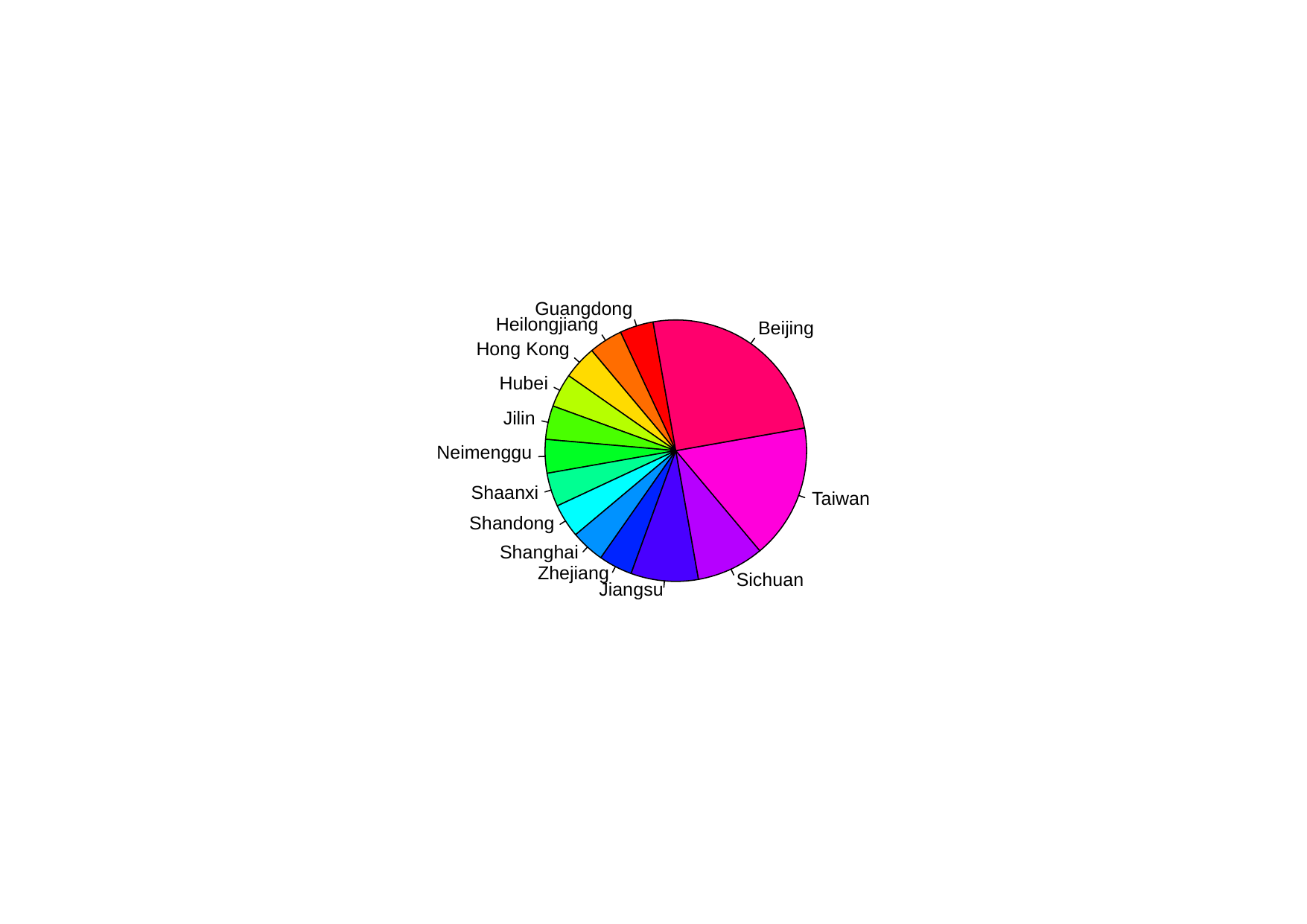

Guangdong
Heilongjiang

Beijing

Hong Kong

Hubei

Jilin

Neimenggu

Shaanxi

Taiwan

Shandong

Shanghai

Zhejiang

Sichuan

Jiangsu